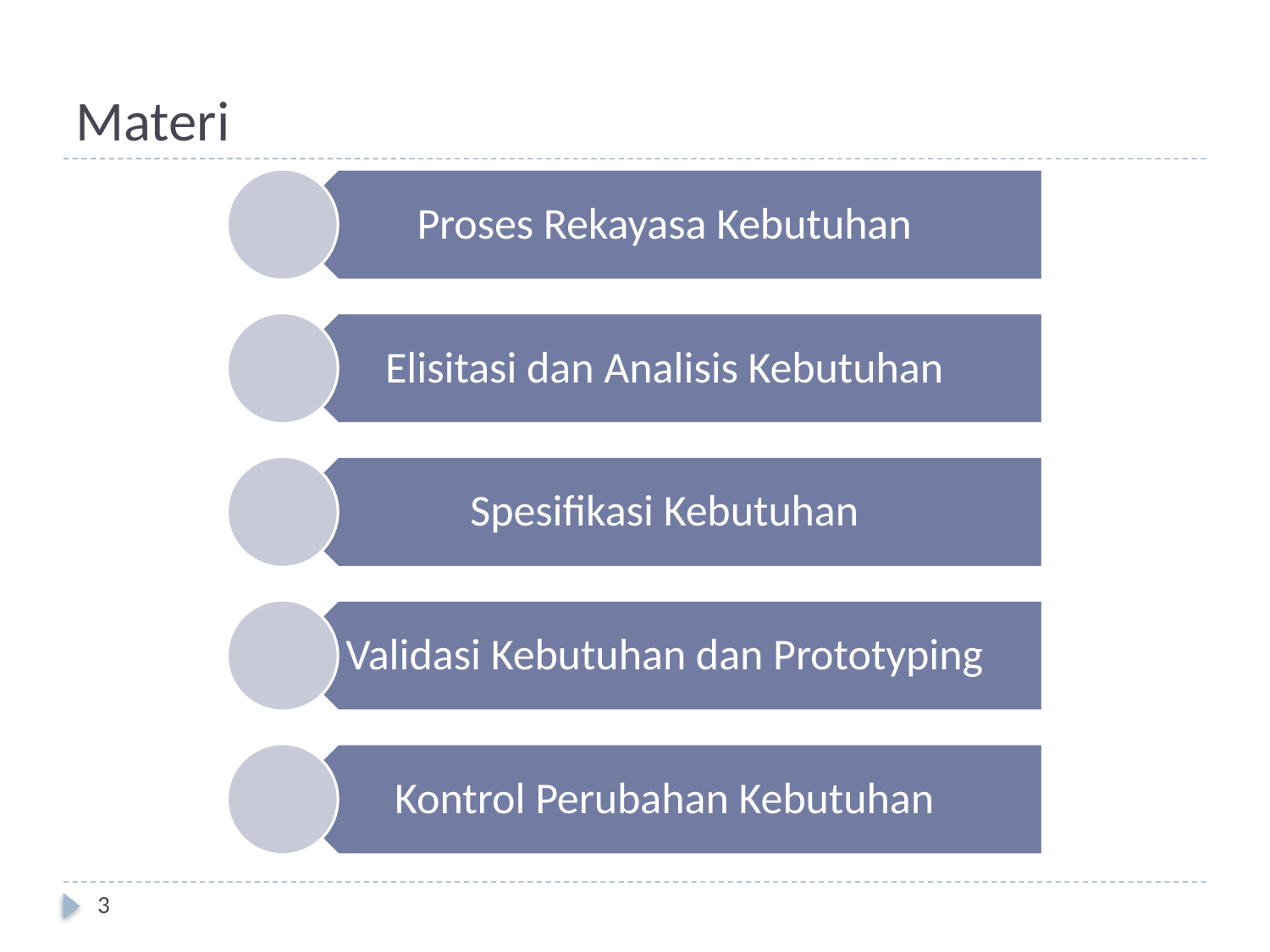

# Materi
Proses Rekayasa Kebutuhan
Elisitasi dan Analisis Kebutuhan
Spesifikasi Kebutuhan
Validasi Kebutuhan dan Prototyping
Kontrol Perubahan Kebutuhan
3